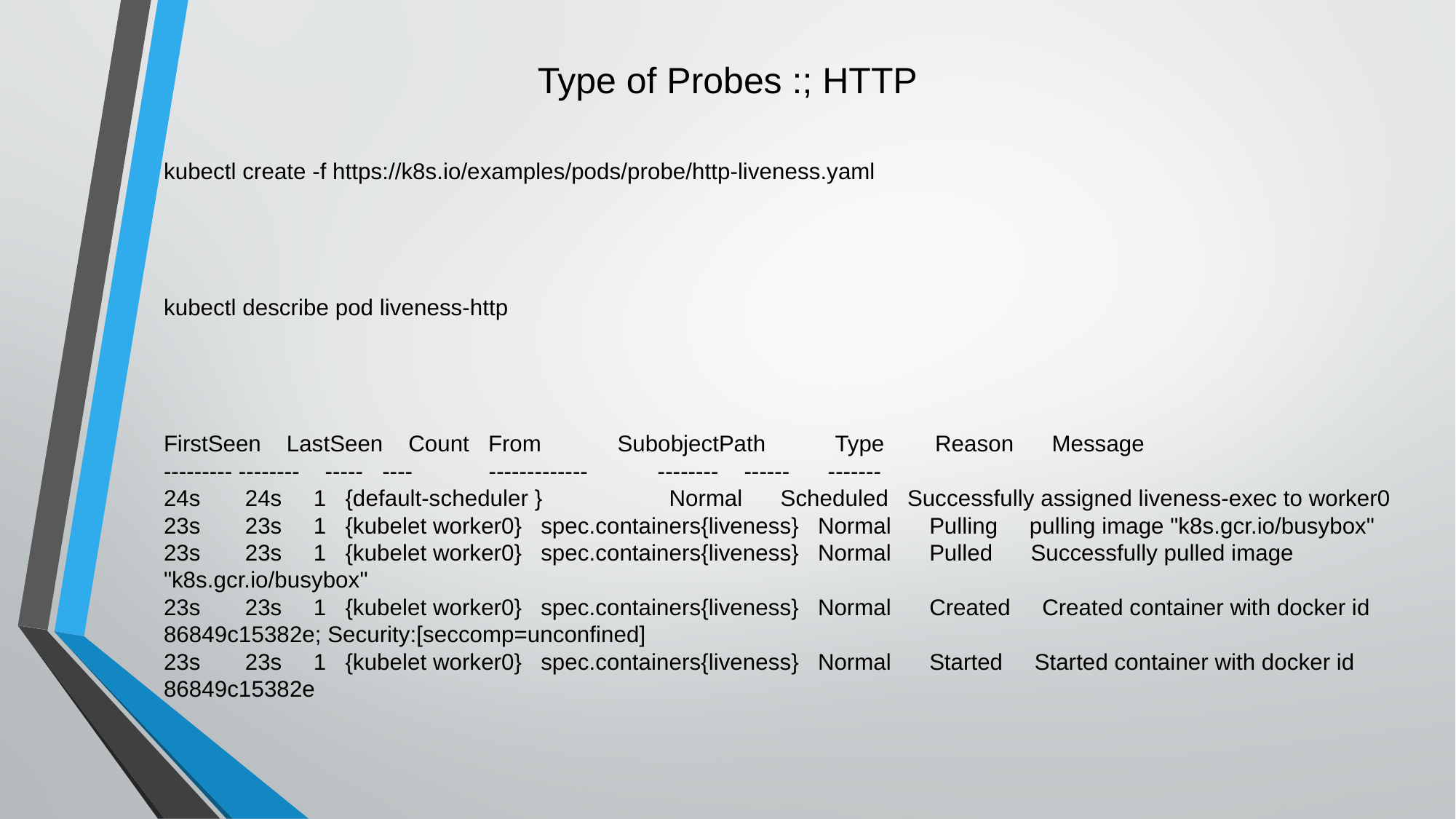

Type of Probes :; HTTP
kubectl create -f https://k8s.io/examples/pods/probe/http-liveness.yaml

kubectl describe pod liveness-http

FirstSeen    LastSeen    Count   From            SubobjectPath           Type        Reason      Message
--------- --------    -----   ----            -------------           --------    ------      -------
24s       24s     1   {default-scheduler }                    Normal      Scheduled   Successfully assigned liveness-exec to worker0
23s       23s     1   {kubelet worker0}   spec.containers{liveness}   Normal      Pulling     pulling image "k8s.gcr.io/busybox"
23s       23s     1   {kubelet worker0}   spec.containers{liveness}   Normal      Pulled      Successfully pulled image "k8s.gcr.io/busybox"
23s       23s     1   {kubelet worker0}   spec.containers{liveness}   Normal      Created     Created container with docker id 86849c15382e; Security:[seccomp=unconfined]
23s       23s     1   {kubelet worker0}   spec.containers{liveness}   Normal      Started     Started container with docker id 86849c15382e